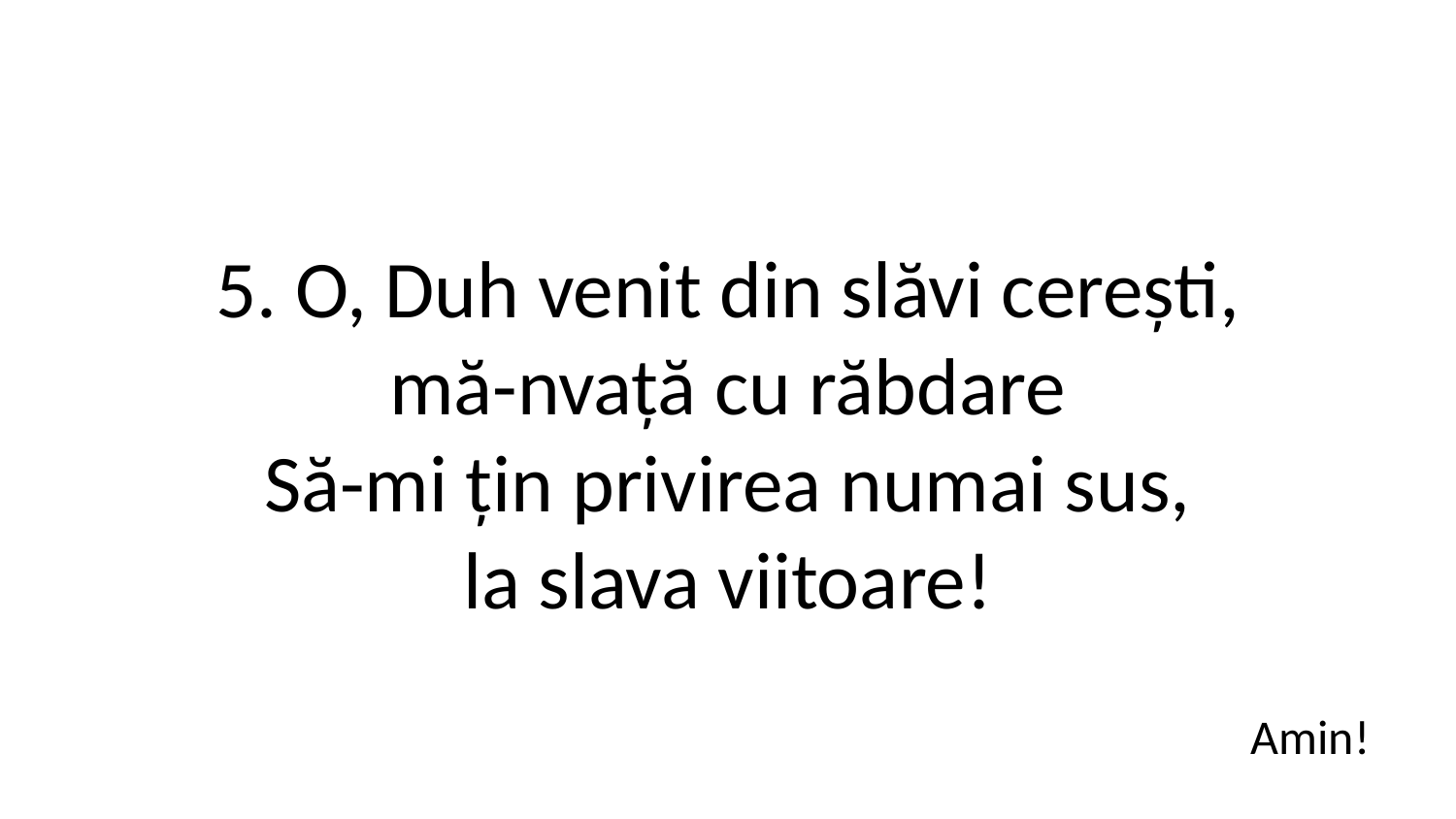

5. O, Duh venit din slăvi cerești,
mă-nvață cu răbdare
Să-mi țin privirea numai sus,
la slava viitoare!

Amin!